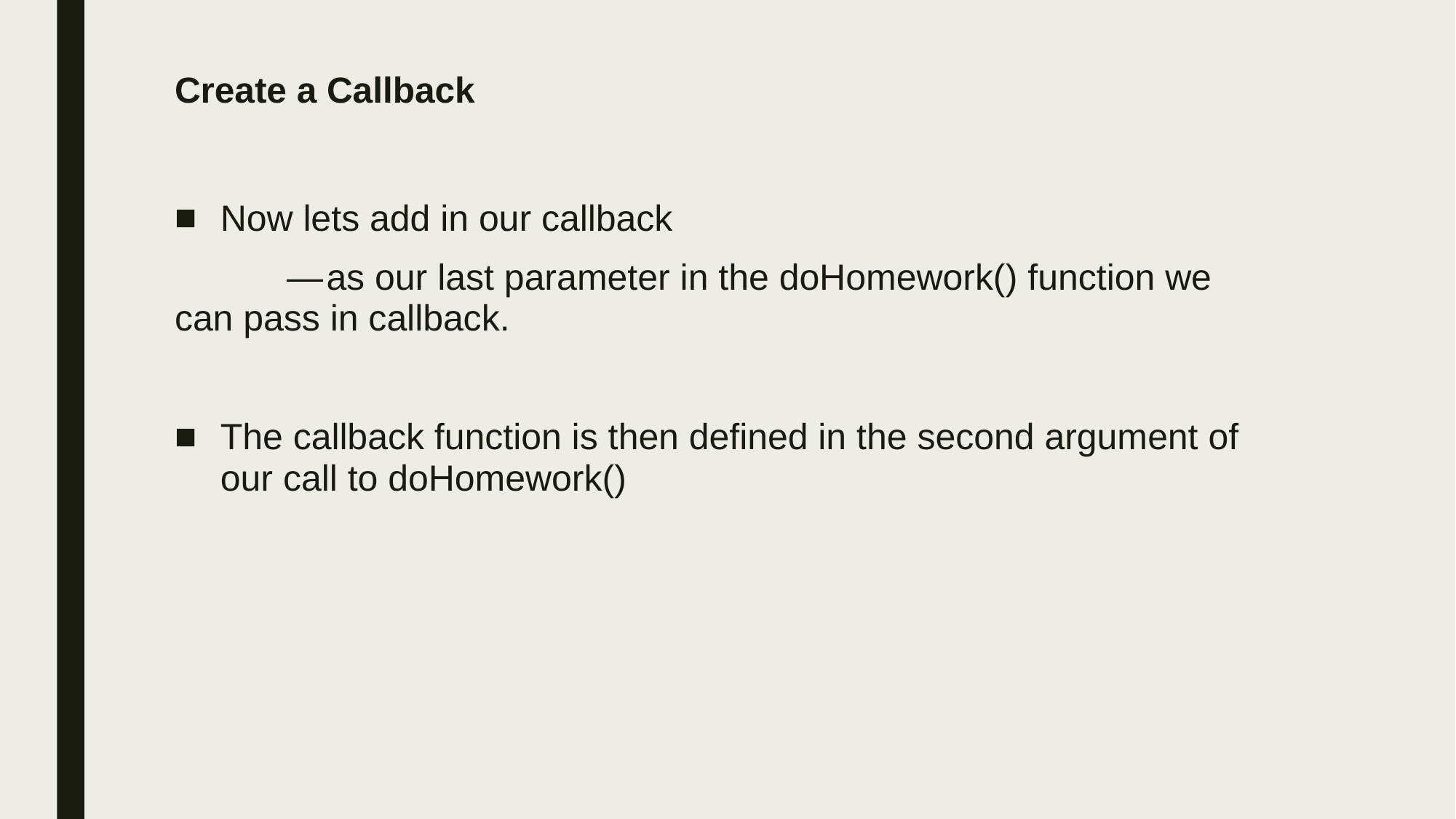

# Create a Callback
Now lets add in our callback
	 — as our last parameter in the doHomework() function we can pass in callback.

The callback function is then defined in the second argument of our call to doHomework()